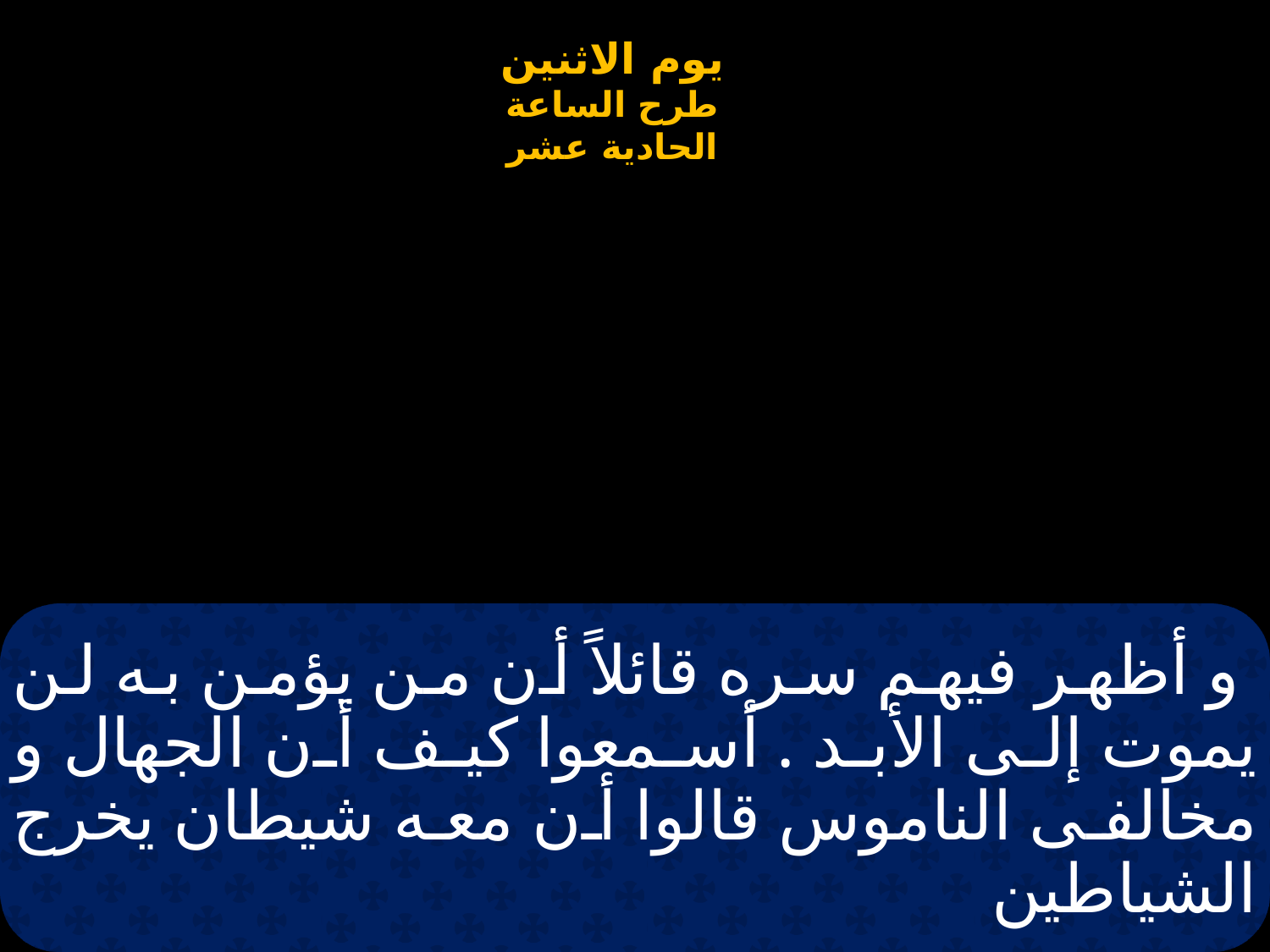

# و أظهر فيهم سره قائلاً أن من يؤمن به لن يموت إلى الأبد . أسمعوا كيف أن الجهال و مخالفى الناموس قالوا أن معه شيطان يخرج الشياطين